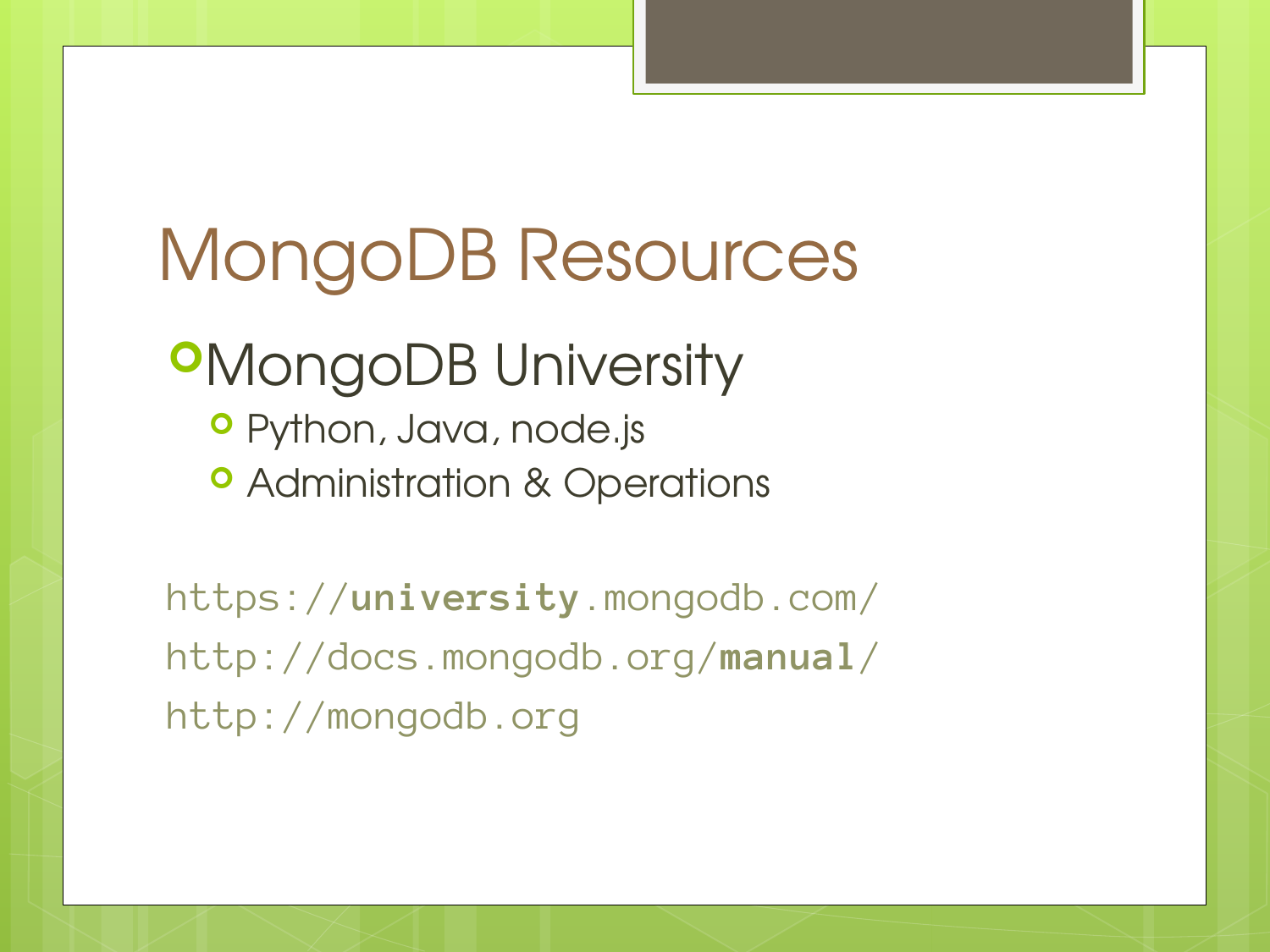

# MongoDB Resources
MongoDB University
Python, Java, node.js
Administration & Operations

https://university.mongodb.com/
http://docs.mongodb.org/manual/
http://mongodb.org